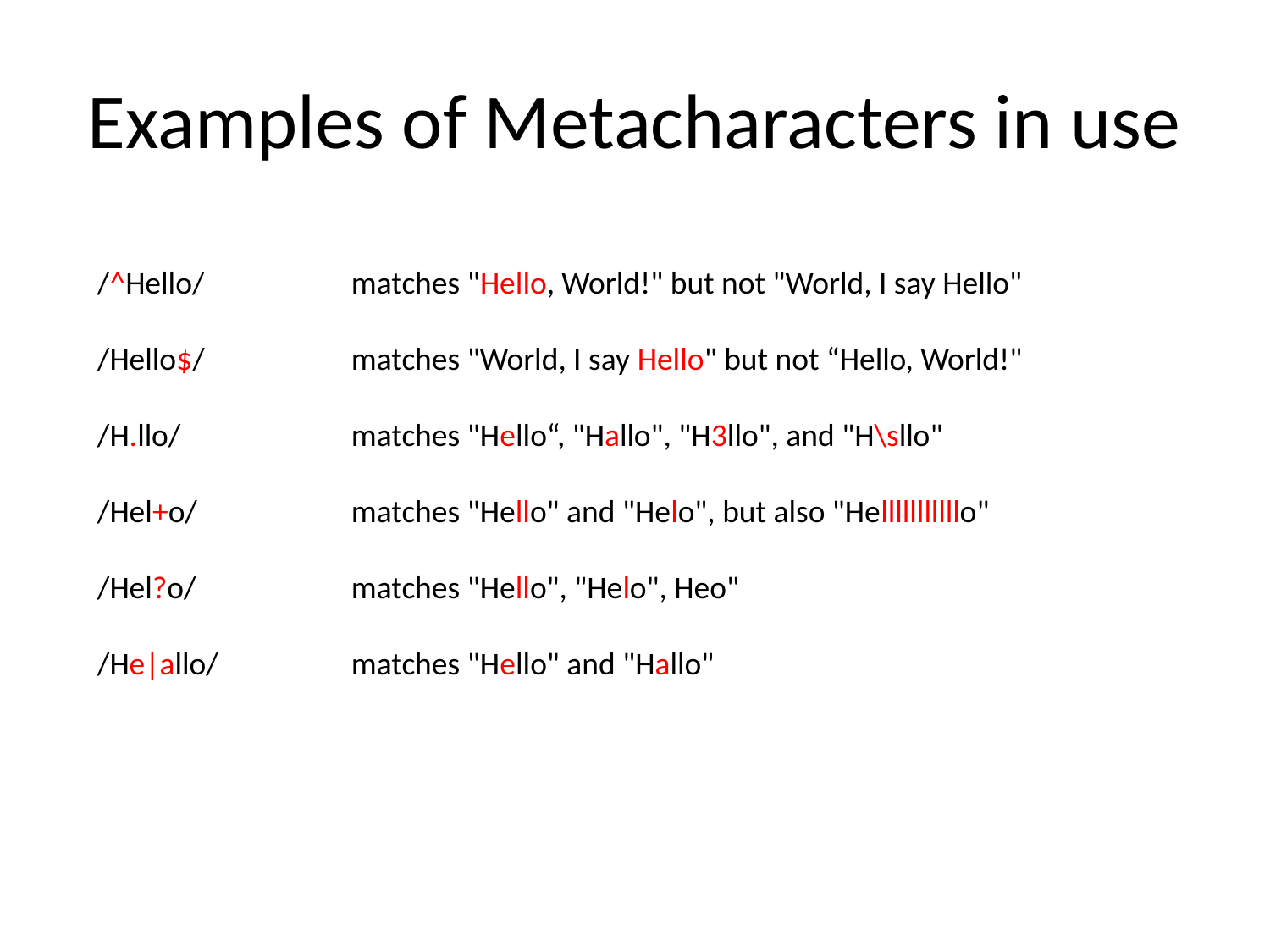

# Examples of Metacharacters in use
/^Hello/		matches "Hello, World!" but not "World, I say Hello"

/Hello$/		matches "World, I say Hello" but not “Hello, World!"

/H.llo/		matches "Hello“, "Hallo", "H3llo", and "H\sllo"

/Hel+o/		matches "Hello" and "Helo", but also "Helllllllllllo"

/Hel?o/		matches "Hello", "Helo", Heo"

/He|allo/		matches "Hello" and "Hallo"